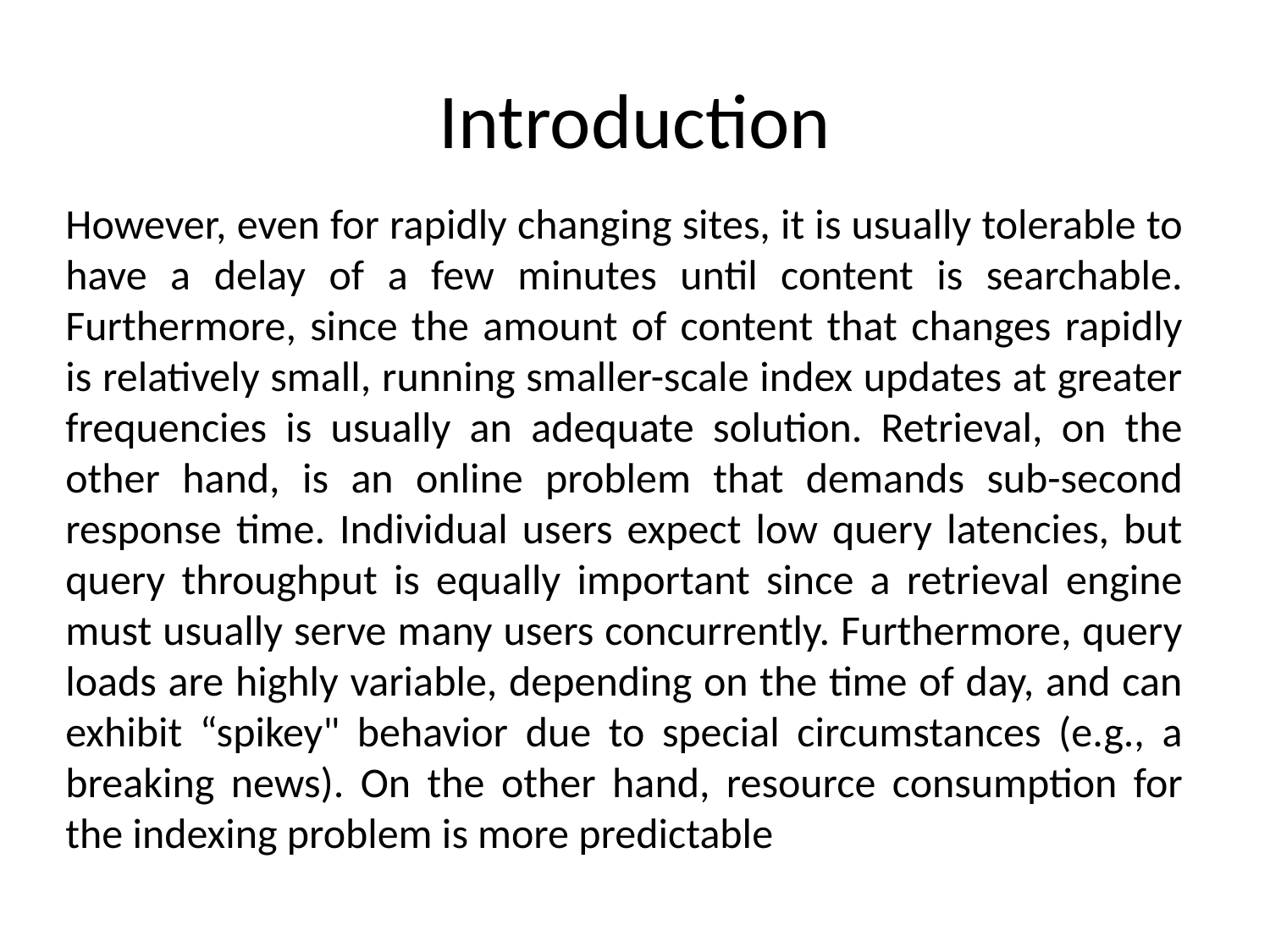

# Introduction
However, even for rapidly changing sites, it is usually tolerable to have a delay of a few minutes until content is searchable. Furthermore, since the amount of content that changes rapidly is relatively small, running smaller-scale index updates at greater frequencies is usually an adequate solution. Retrieval, on the other hand, is an online problem that demands sub-second response time. Individual users expect low query latencies, but query throughput is equally important since a retrieval engine must usually serve many users concurrently. Furthermore, query loads are highly variable, depending on the time of day, and can exhibit “spikey" behavior due to special circumstances (e.g., a breaking news). On the other hand, resource consumption for the indexing problem is more predictable